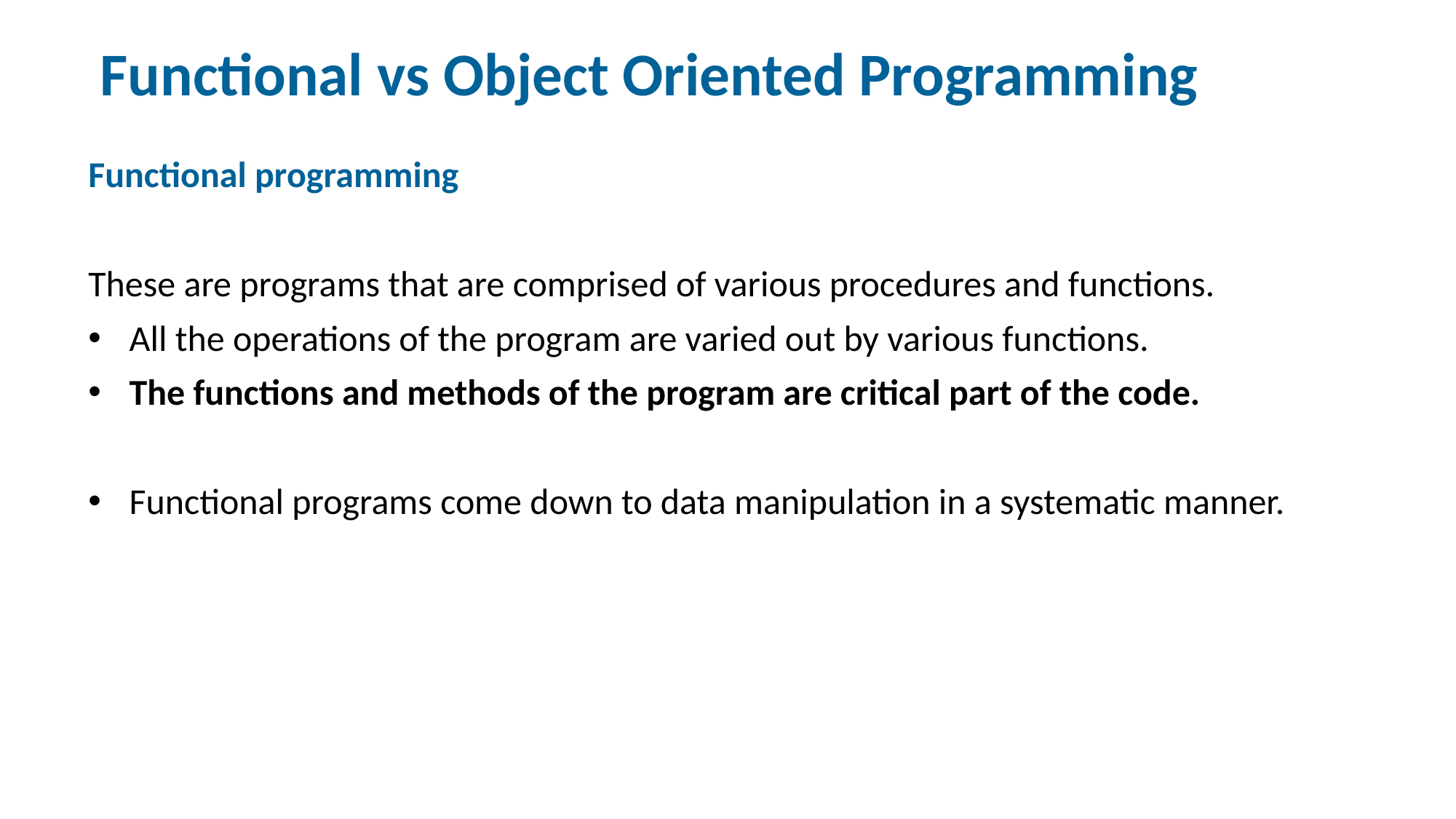

# Functional vs Object Oriented Programming
Functional programming

These are programs that are comprised of various procedures and functions.
All the operations of the program are varied out by various functions.
The functions and methods of the program are critical part of the code.

Functional programs come down to data manipulation in a systematic manner.